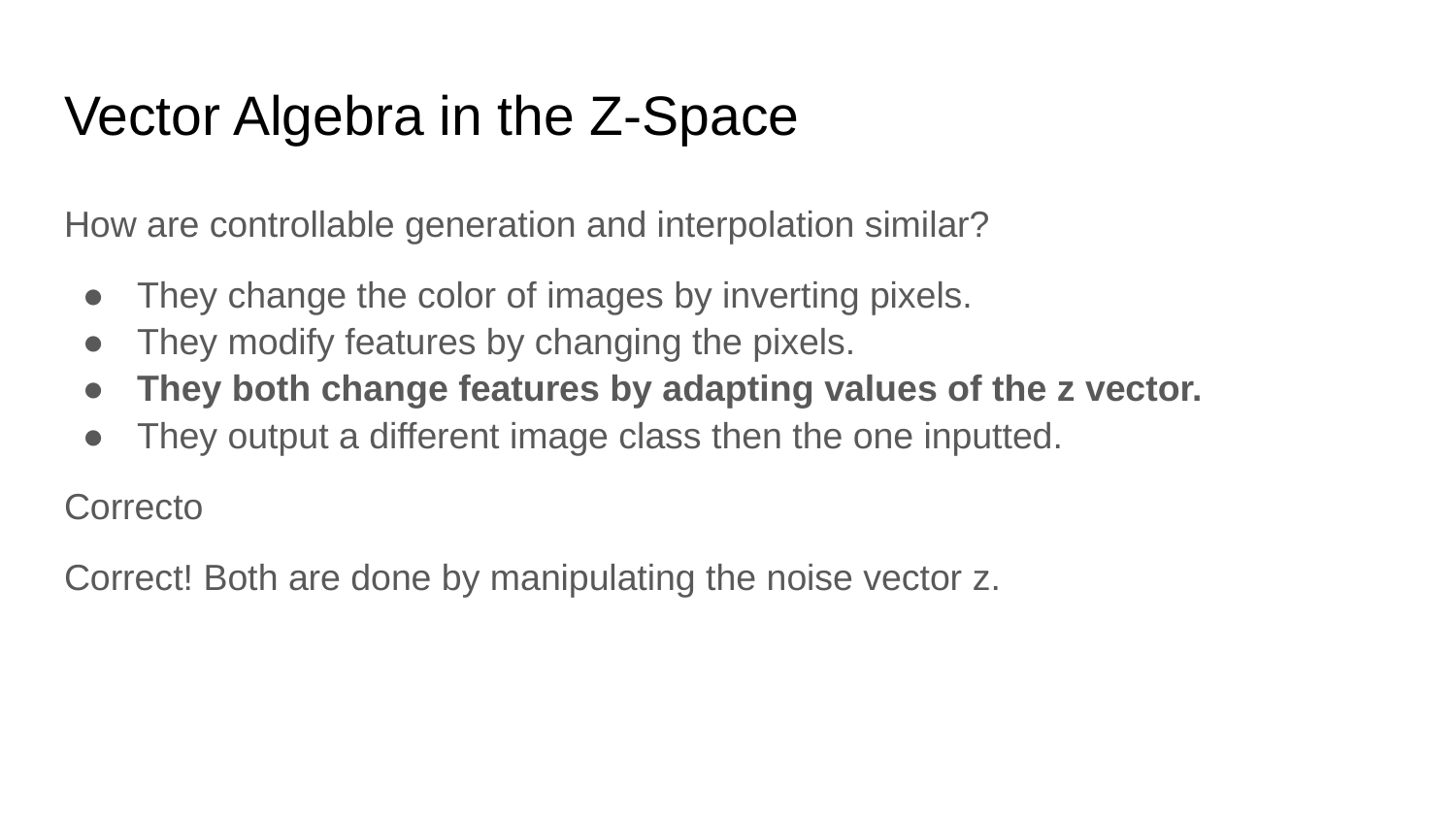

# Vector Algebra in the Z-Space
How are controllable generation and interpolation similar?
They change the color of images by inverting pixels.
They modify features by changing the pixels.
They both change features by adapting values of the z vector.
They output a different image class then the one inputted.
Correcto
Correct! Both are done by manipulating the noise vector z.